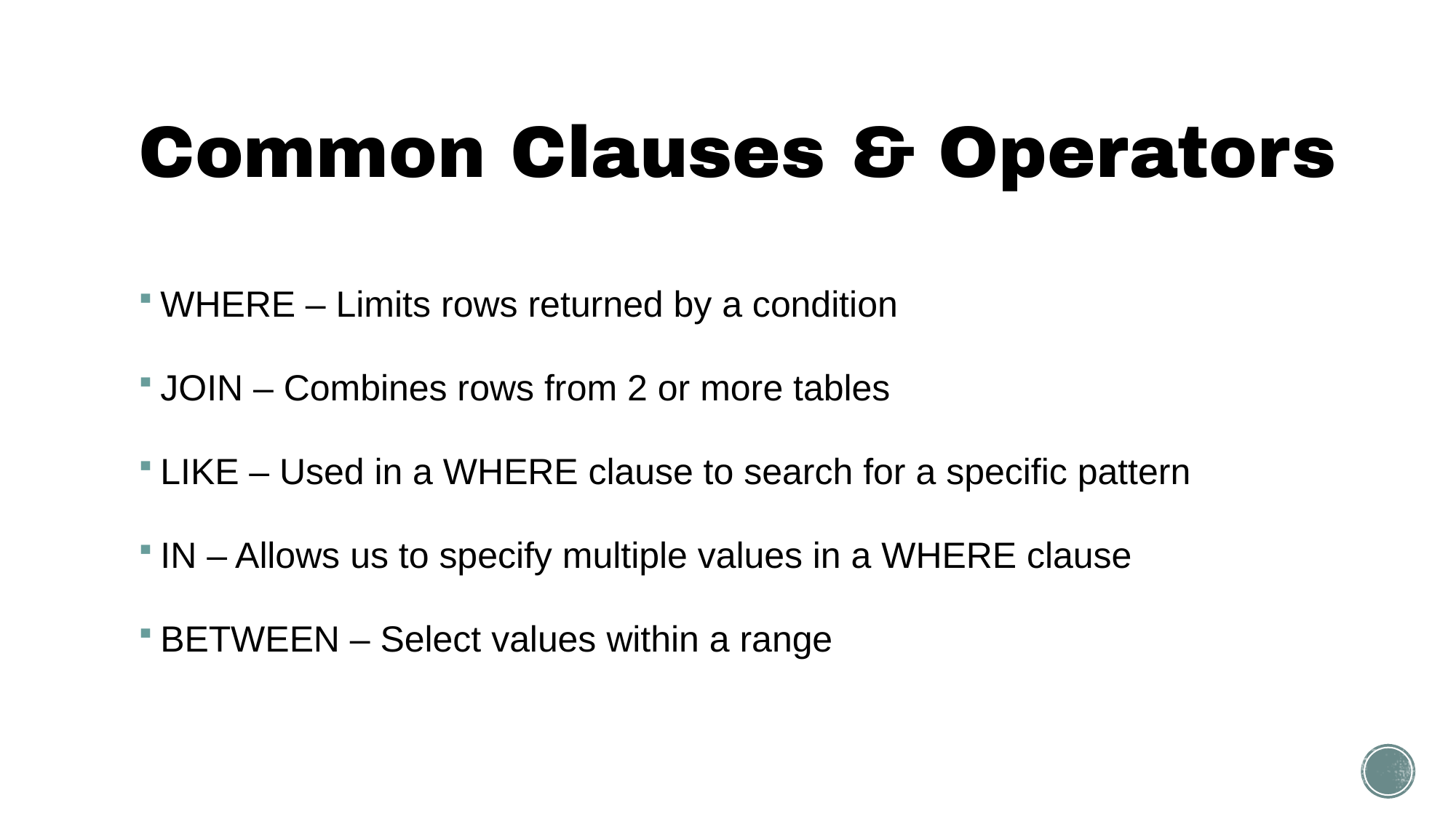

# Common Clauses & Operators
WHERE – Limits rows returned by a condition
JOIN – Combines rows from 2 or more tables
LIKE – Used in a WHERE clause to search for a specific pattern
IN – Allows us to specify multiple values in a WHERE clause
BETWEEN – Select values within a range